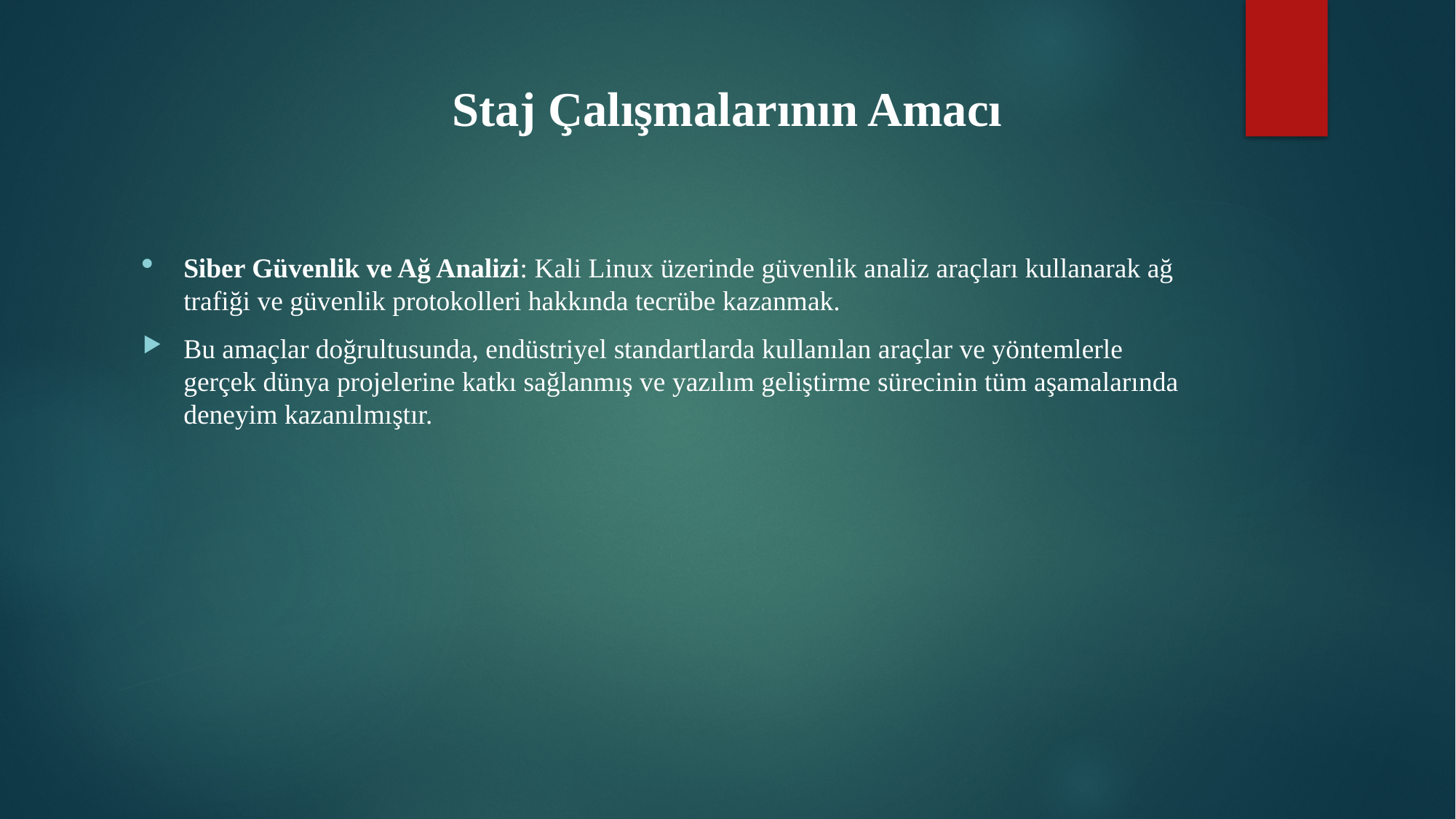

Staj Çalışmalarının Amacı
Siber Güvenlik ve Ağ Analizi: Kali Linux üzerinde güvenlik analiz araçları kullanarak ağ trafiği ve güvenlik protokolleri hakkında tecrübe kazanmak.
Bu amaçlar doğrultusunda, endüstriyel standartlarda kullanılan araçlar ve yöntemlerle gerçek dünya projelerine katkı sağlanmış ve yazılım geliştirme sürecinin tüm aşamalarında deneyim kazanılmıştır.